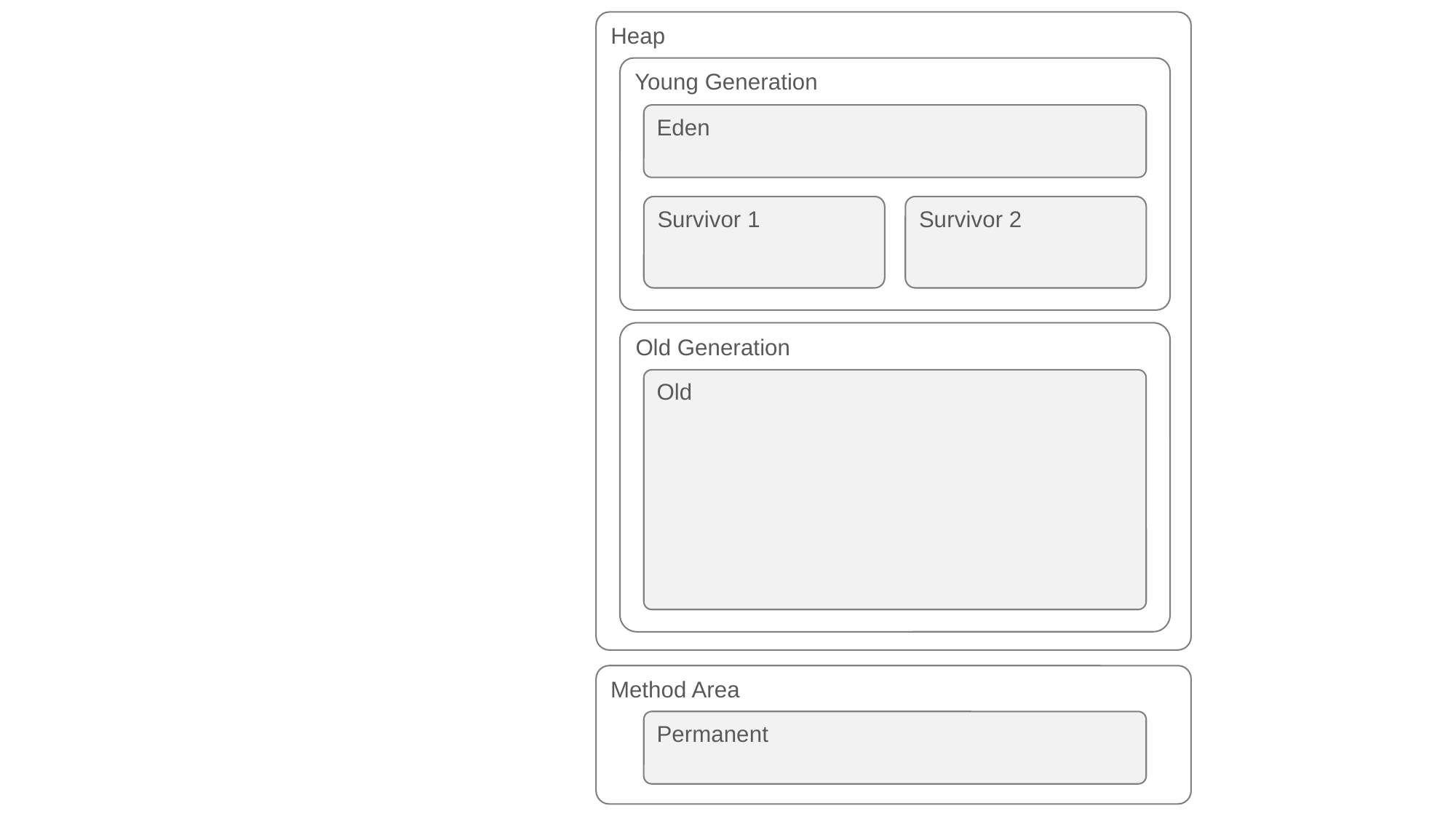

Heap
Young Generation
Eden
Survivor 1
Survivor 2
Old Generation
Old
Method Area
Permanent